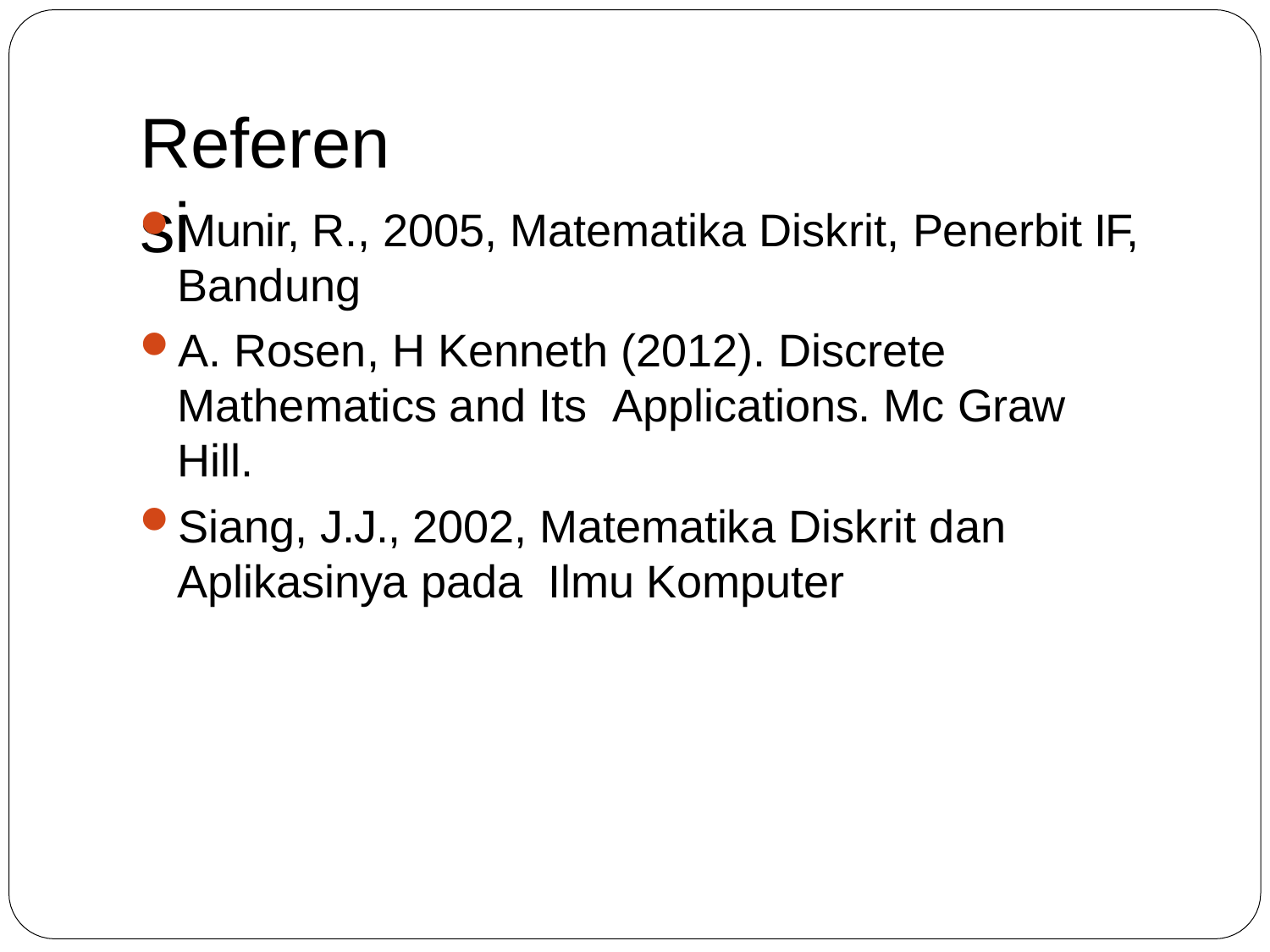

# Referensi
Munir, R., 2005, Matematika Diskrit, Penerbit IF, Bandung
A. Rosen, H Kenneth (2012). Discrete Mathematics and Its  Applications. Mc Graw Hill.
Siang, J.J., 2002, Matematika Diskrit dan Aplikasinya pada  Ilmu Komputer